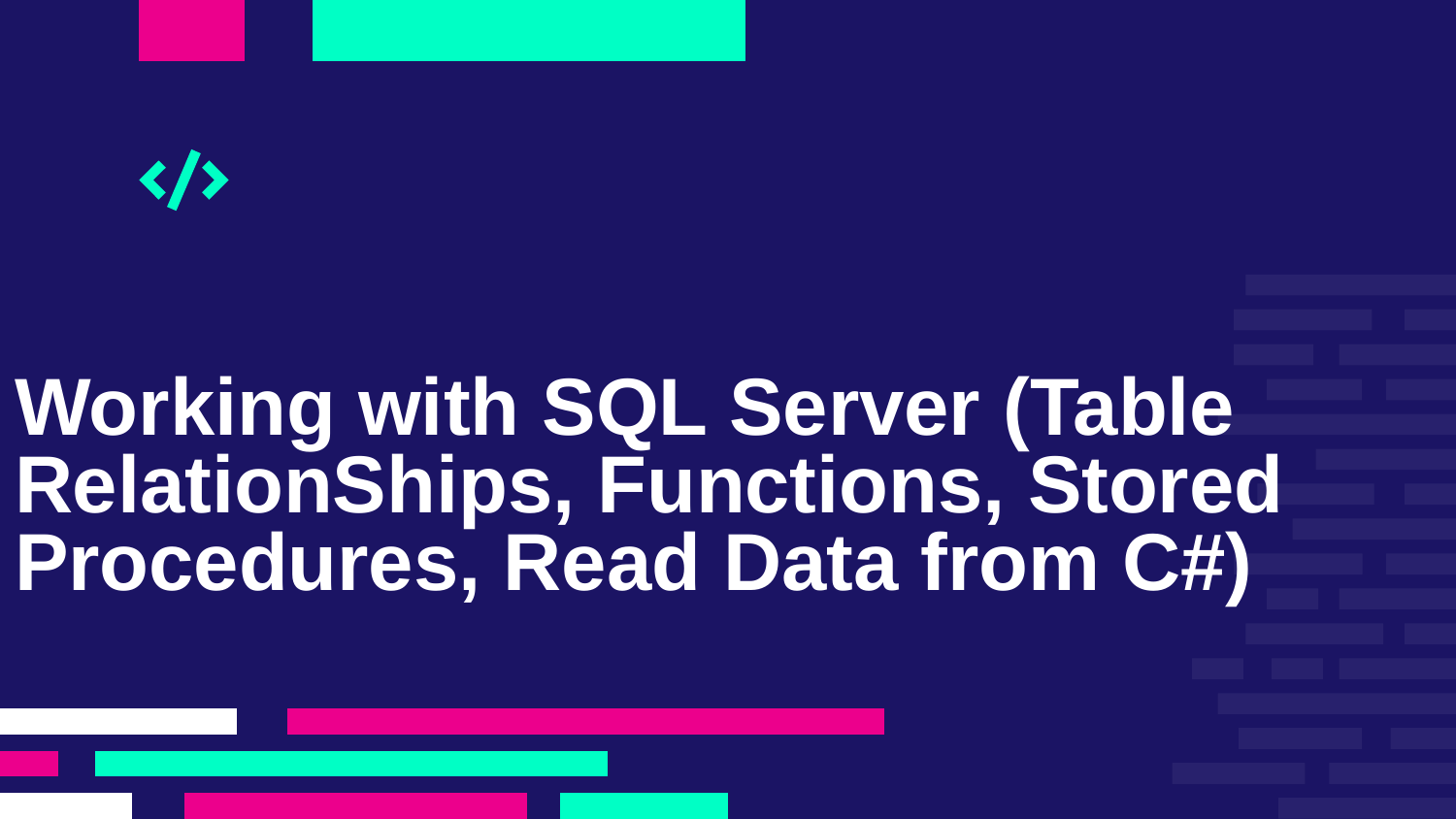

# Working with SQL Server (Table RelationShips, Functions, Stored Procedures, Read Data from C#)